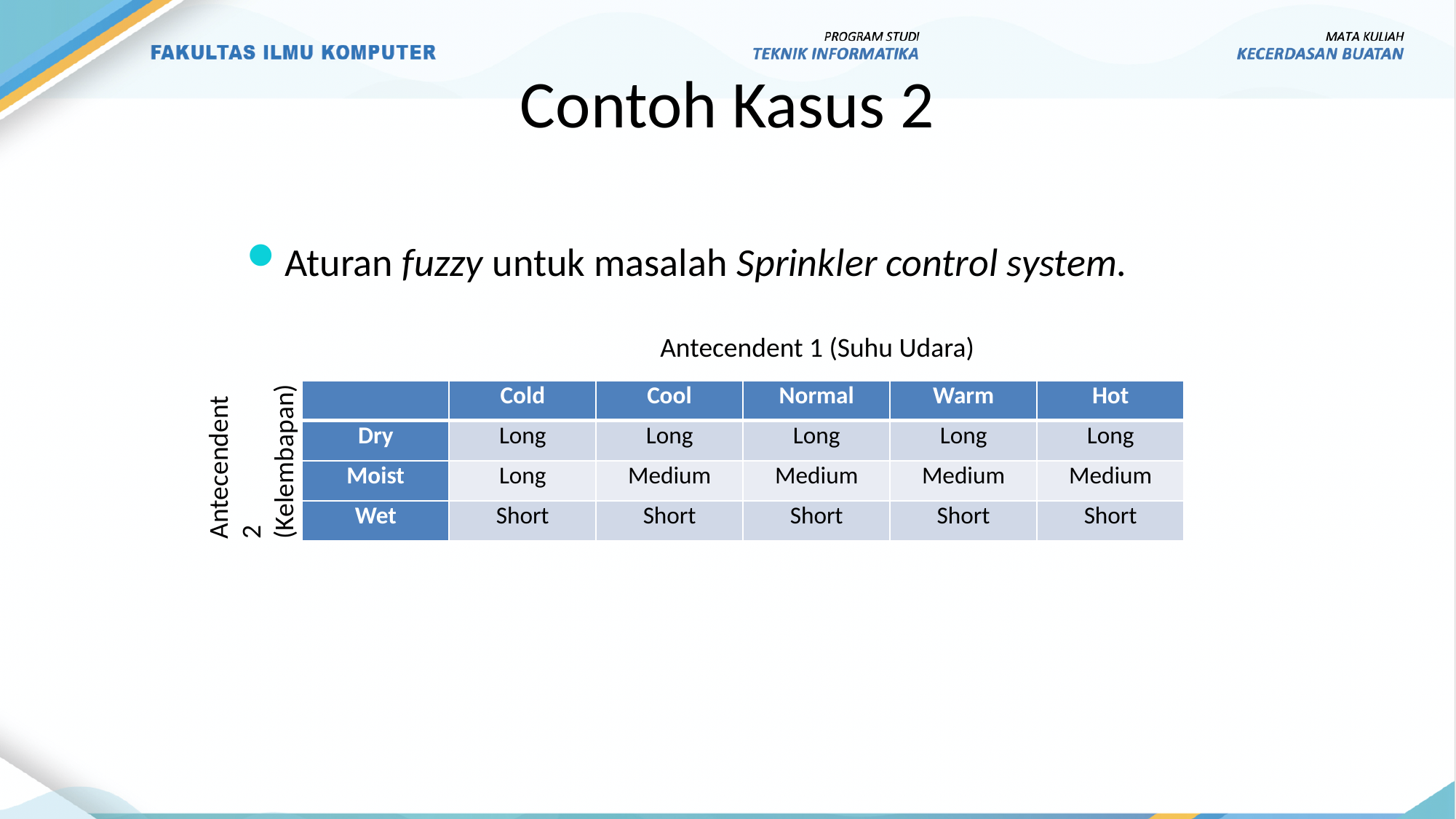

# Contoh Kasus 2
Aturan fuzzy untuk masalah Sprinkler control system.
Antecendent 1 (Suhu Udara)
|  | Cold | Cool | Normal | Warm | Hot |
| --- | --- | --- | --- | --- | --- |
| Dry | Long | Long | Long | Long | Long |
| Moist | Long | Medium | Medium | Medium | Medium |
| Wet | Short | Short | Short | Short | Short |
Antecendent 2
(Kelembapan)